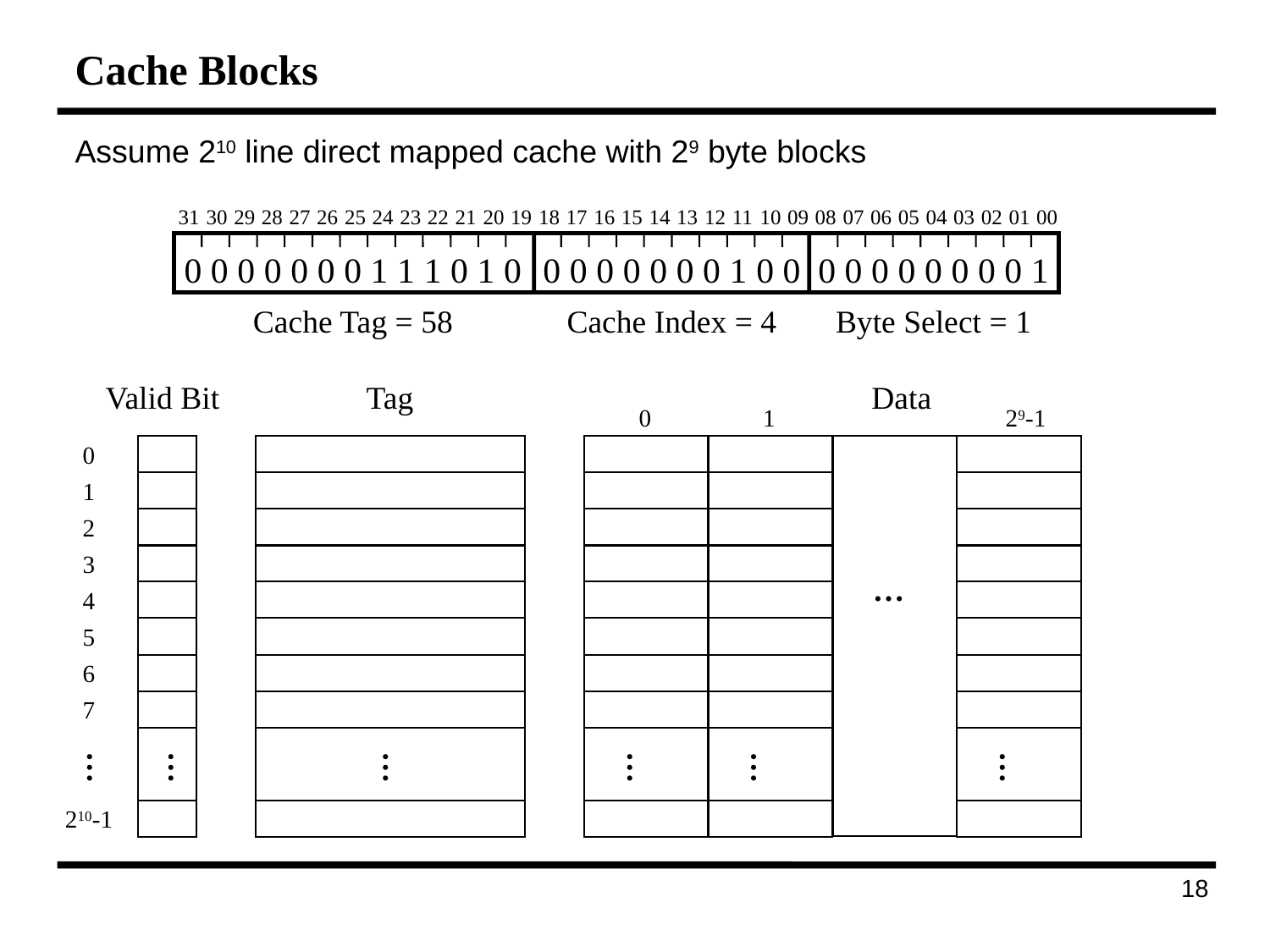

# Cache Blocks
Assume 210 line direct mapped cache with 29 byte blocks
31
30
29
28
27
26
25
24
23
22
21
20
19
18
17
16
15
14
13
12
11
10
09
08
07
06
05
04
03
02
01
00

0 0 0 0 0 0 0 1 1 1 0 1 0
Cache Tag = 58
0 0 0 0 0 0 0 1 0 0
Cache Index = 4
0 0 0 0 0 0 0 0 1
Byte Select = 1
Valid Bit
Tag
Data
0
1
29-1
0

…

…

…
1
2
3
…
4
5
6
7
…
…
…
210-1
18